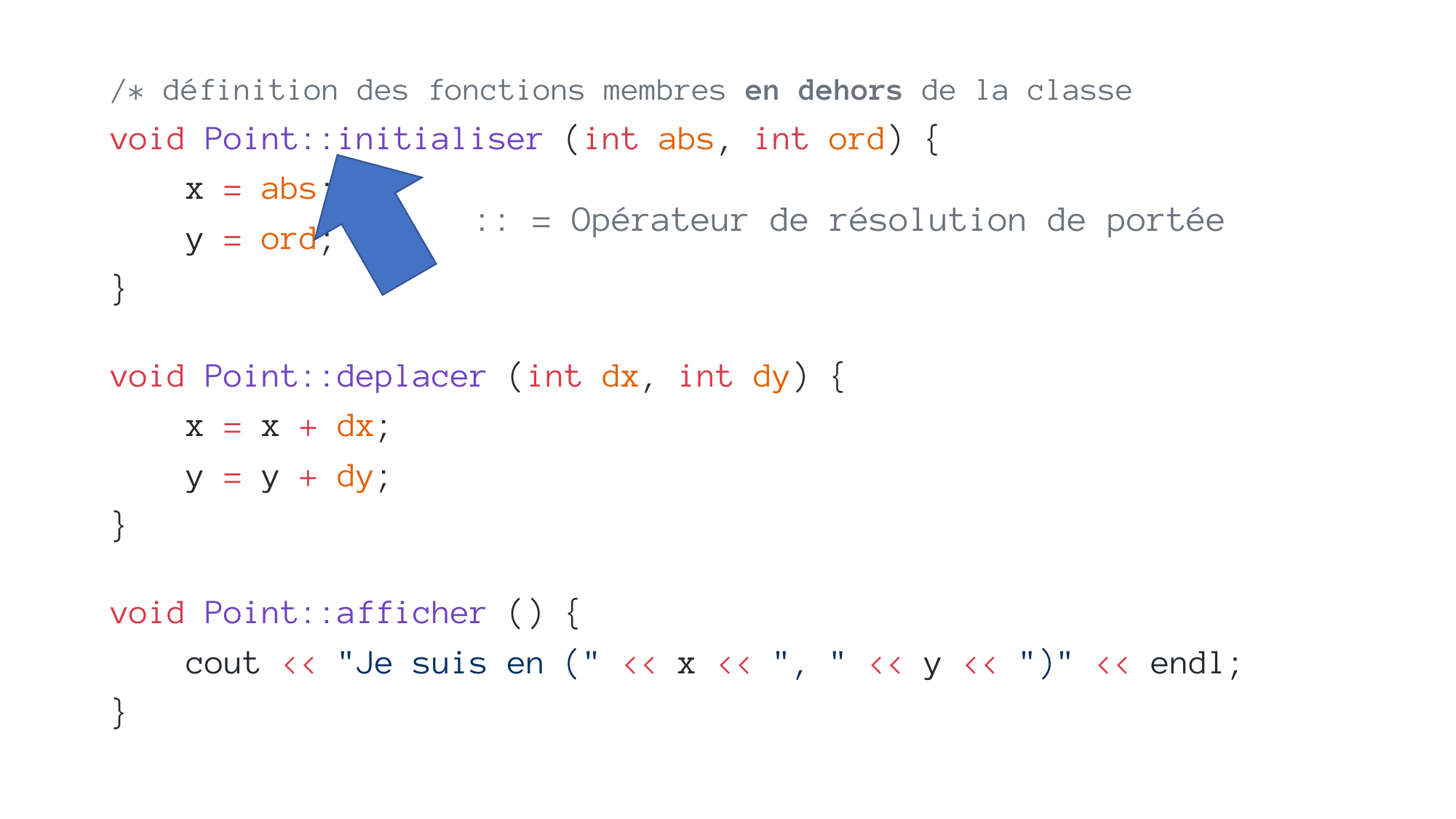

/* définition des fonctions membres en dehors de la classe
void Point::initialiser (int abs, int ord) {
    x = abs;
    y = ord;
}
void Point::deplacer (int dx, int dy) {
    x = x + dx;
    y = y + dy;
}
void Point::afficher () {
    cout << "Je suis en (" << x << ", " << y << ")" << endl;
}

:: = Opérateur de résolution de portée